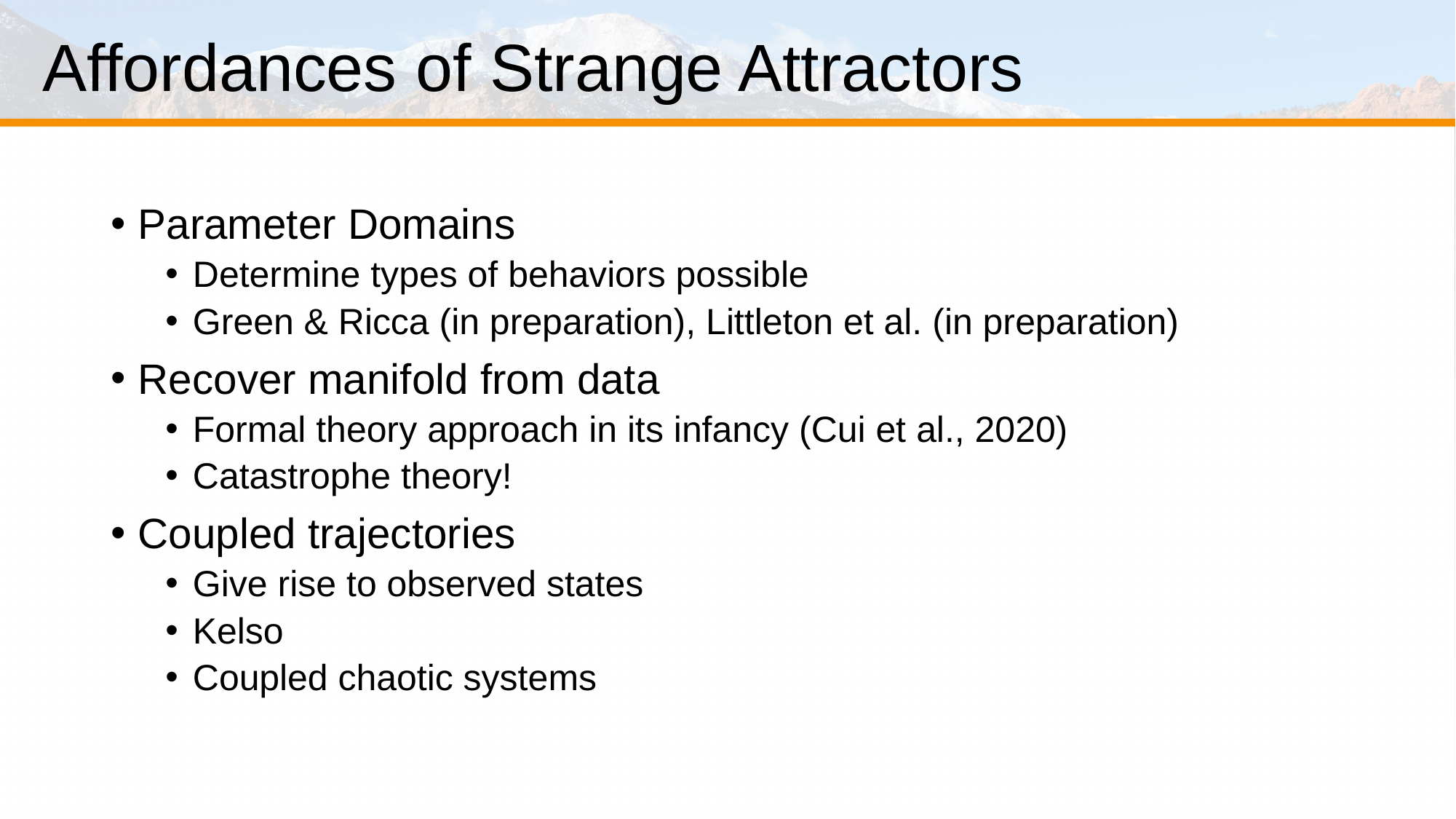

# Affordances of Strange Attractors
Parameter Domains
Determine types of behaviors possible
Green & Ricca (in preparation), Littleton et al. (in preparation)
Recover manifold from data
Formal theory approach in its infancy (Cui et al., 2020)
Catastrophe theory!
Coupled trajectories
Give rise to observed states
Kelso
Coupled chaotic systems